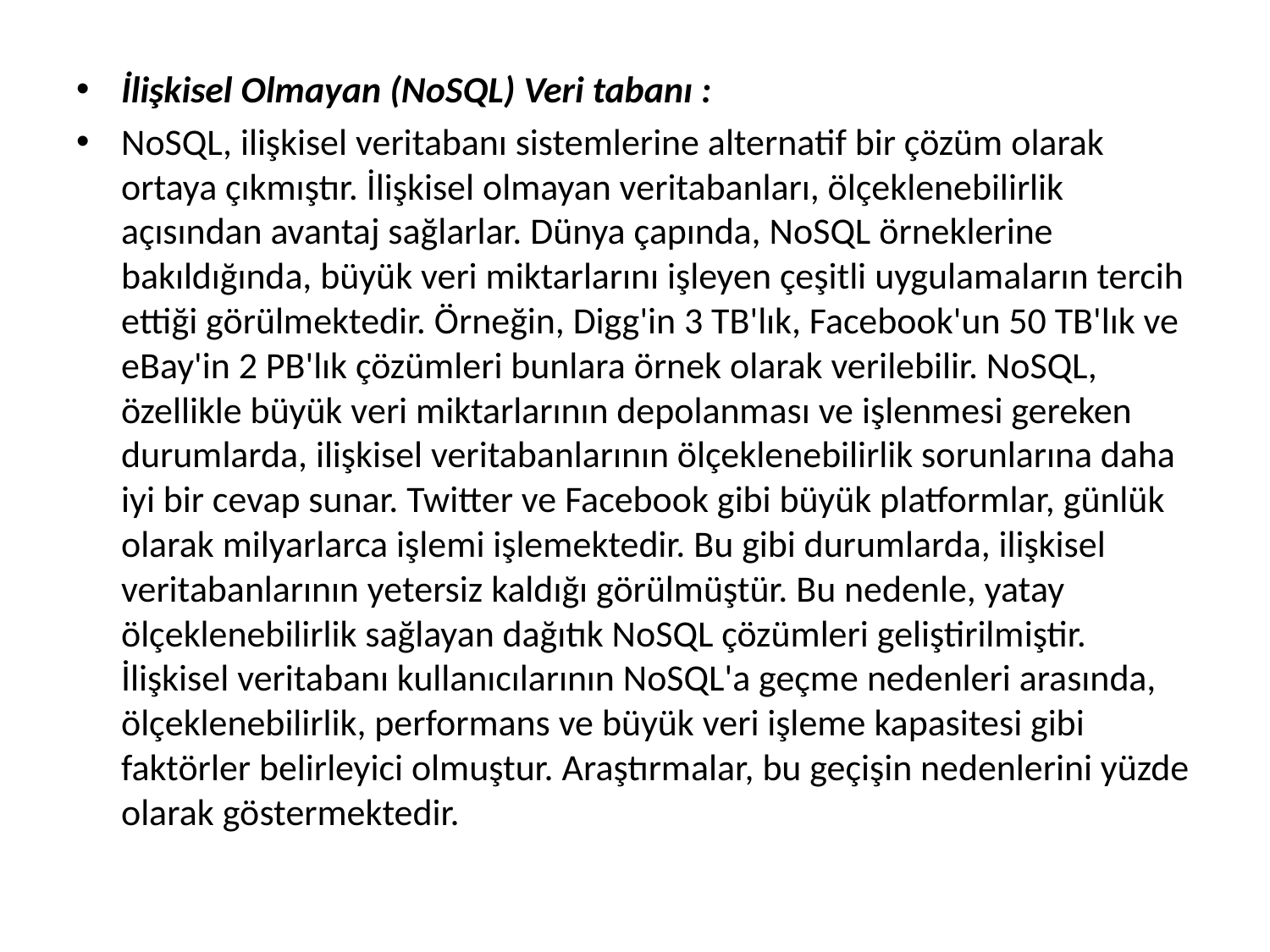

İlişkisel Olmayan (NoSQL) Veri tabanı :
NoSQL, ilişkisel veritabanı sistemlerine alternatif bir çözüm olarak ortaya çıkmıştır. İlişkisel olmayan veritabanları, ölçeklenebilirlik açısından avantaj sağlarlar. Dünya çapında, NoSQL örneklerine bakıldığında, büyük veri miktarlarını işleyen çeşitli uygulamaların tercih ettiği görülmektedir. Örneğin, Digg'in 3 TB'lık, Facebook'un 50 TB'lık ve eBay'in 2 PB'lık çözümleri bunlara örnek olarak verilebilir. NoSQL, özellikle büyük veri miktarlarının depolanması ve işlenmesi gereken durumlarda, ilişkisel veritabanlarının ölçeklenebilirlik sorunlarına daha iyi bir cevap sunar. Twitter ve Facebook gibi büyük platformlar, günlük olarak milyarlarca işlemi işlemektedir. Bu gibi durumlarda, ilişkisel veritabanlarının yetersiz kaldığı görülmüştür. Bu nedenle, yatay ölçeklenebilirlik sağlayan dağıtık NoSQL çözümleri geliştirilmiştir. İlişkisel veritabanı kullanıcılarının NoSQL'a geçme nedenleri arasında, ölçeklenebilirlik, performans ve büyük veri işleme kapasitesi gibi faktörler belirleyici olmuştur. Araştırmalar, bu geçişin nedenlerini yüzde olarak göstermektedir.